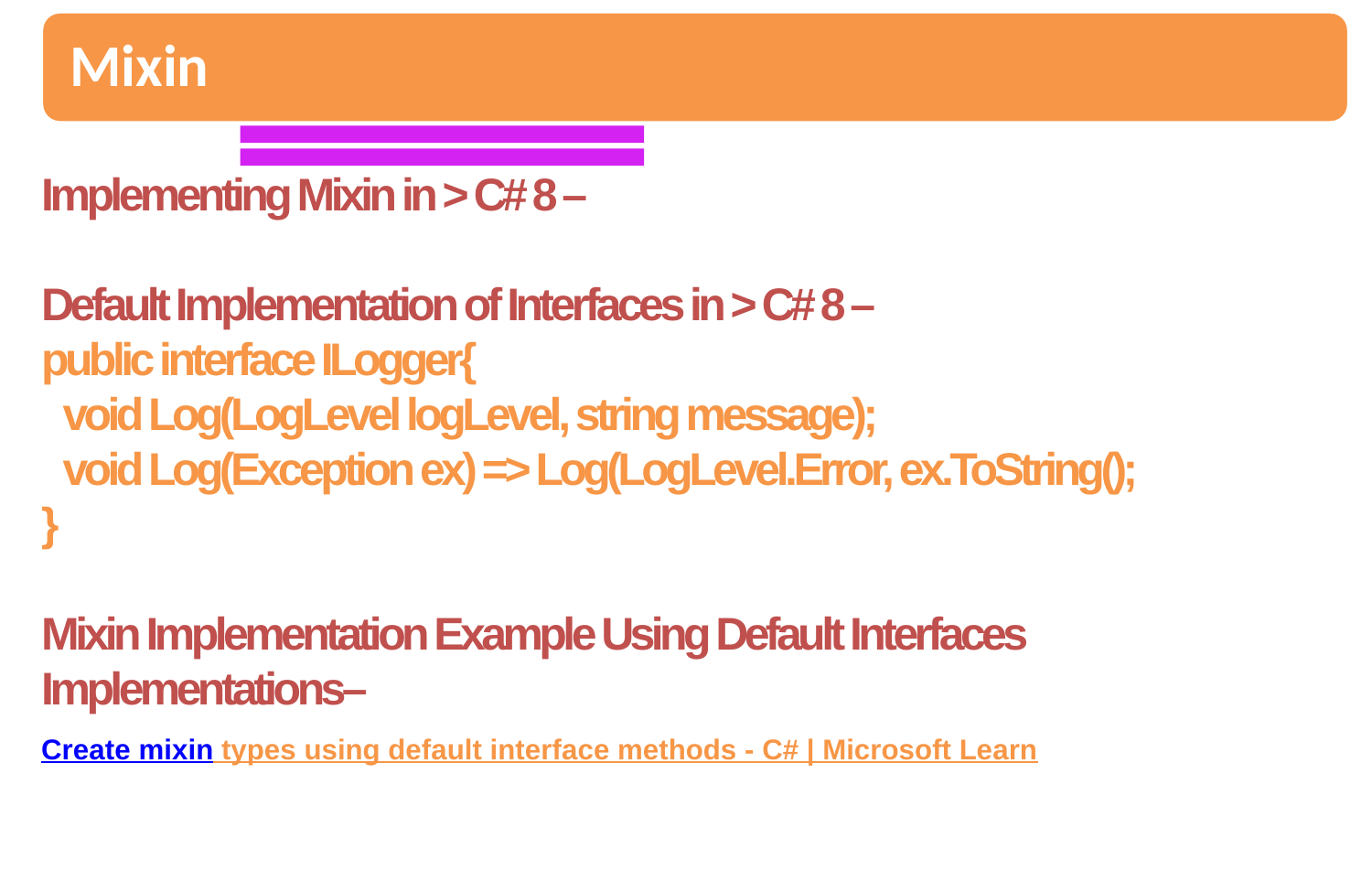

Mixin

Implementing Mixin in > C# 8 –

Default Implementation of Interfaces in > C# 8 –
public interface ILogger{
  void Log(LogLevel logLevel, string message);
  void Log(Exception ex) => Log(LogLevel.Error, ex.ToString();
}

Mixin Implementation Example Using Default Interfaces Implementations–
Create mixin types using default interface methods - C# | Microsoft Learn